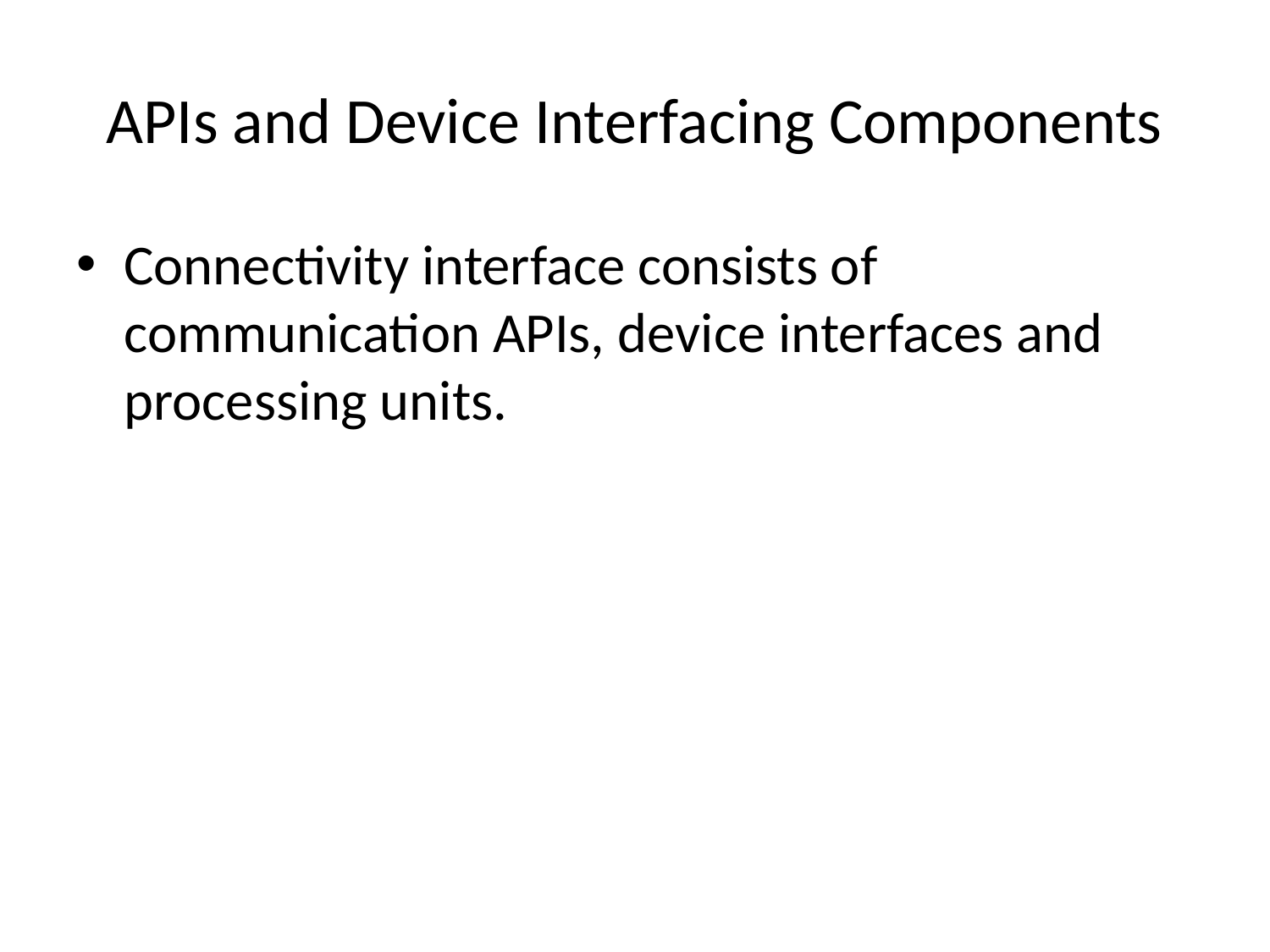

# APIs and Device Interfacing Components
Connectivity interface consists of communication APIs, device interfaces and processing units.